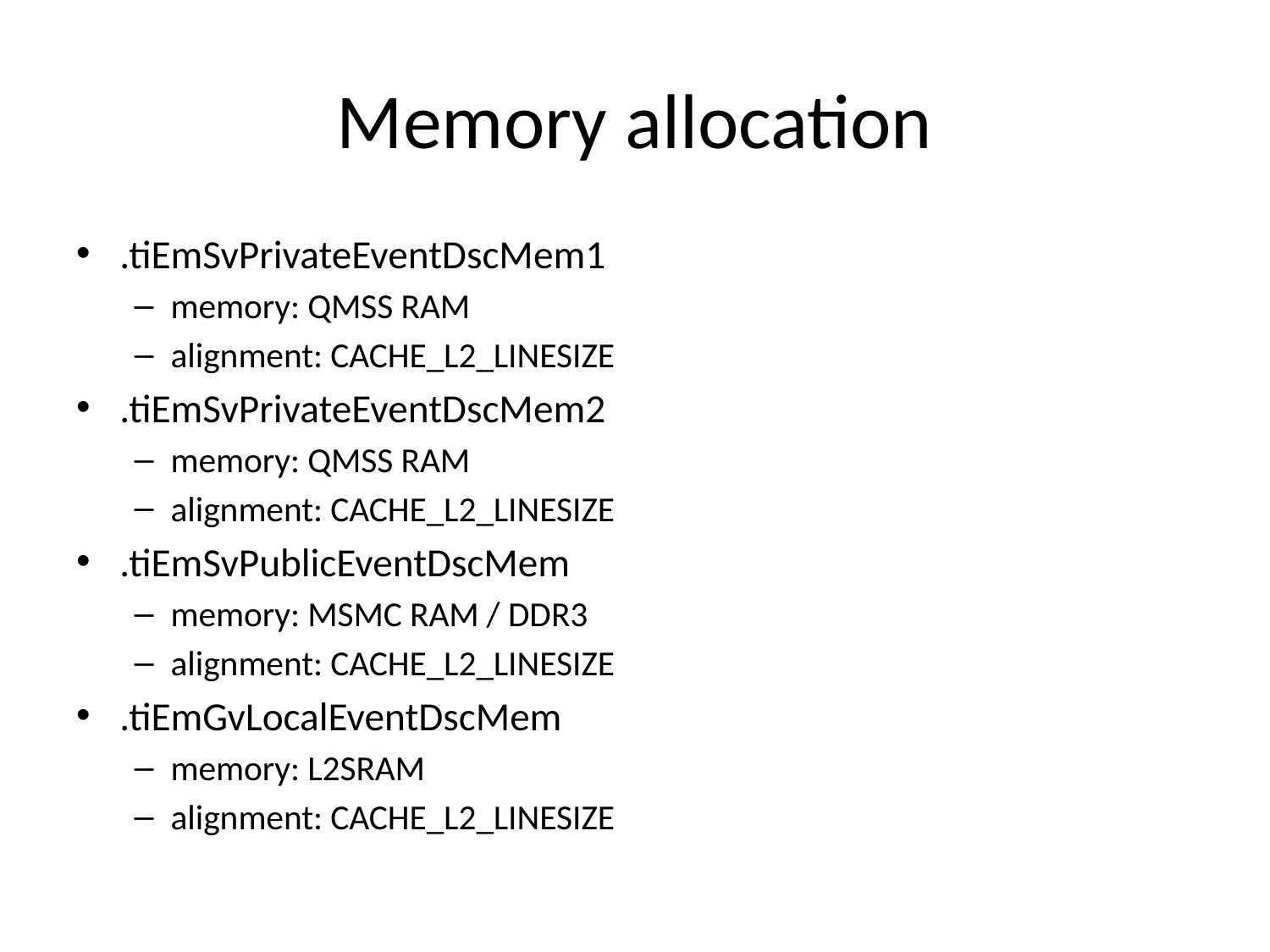

# Memory allocation
.tiEmSvPrivateEventDscMem1
memory: QMSS RAM
alignment: CACHE_L2_LINESIZE
.tiEmSvPrivateEventDscMem2
memory: QMSS RAM
alignment: CACHE_L2_LINESIZE
.tiEmSvPublicEventDscMem
memory: MSMC RAM / DDR3
alignment: CACHE_L2_LINESIZE
.tiEmGvLocalEventDscMem
memory: L2SRAM
alignment: CACHE_L2_LINESIZE